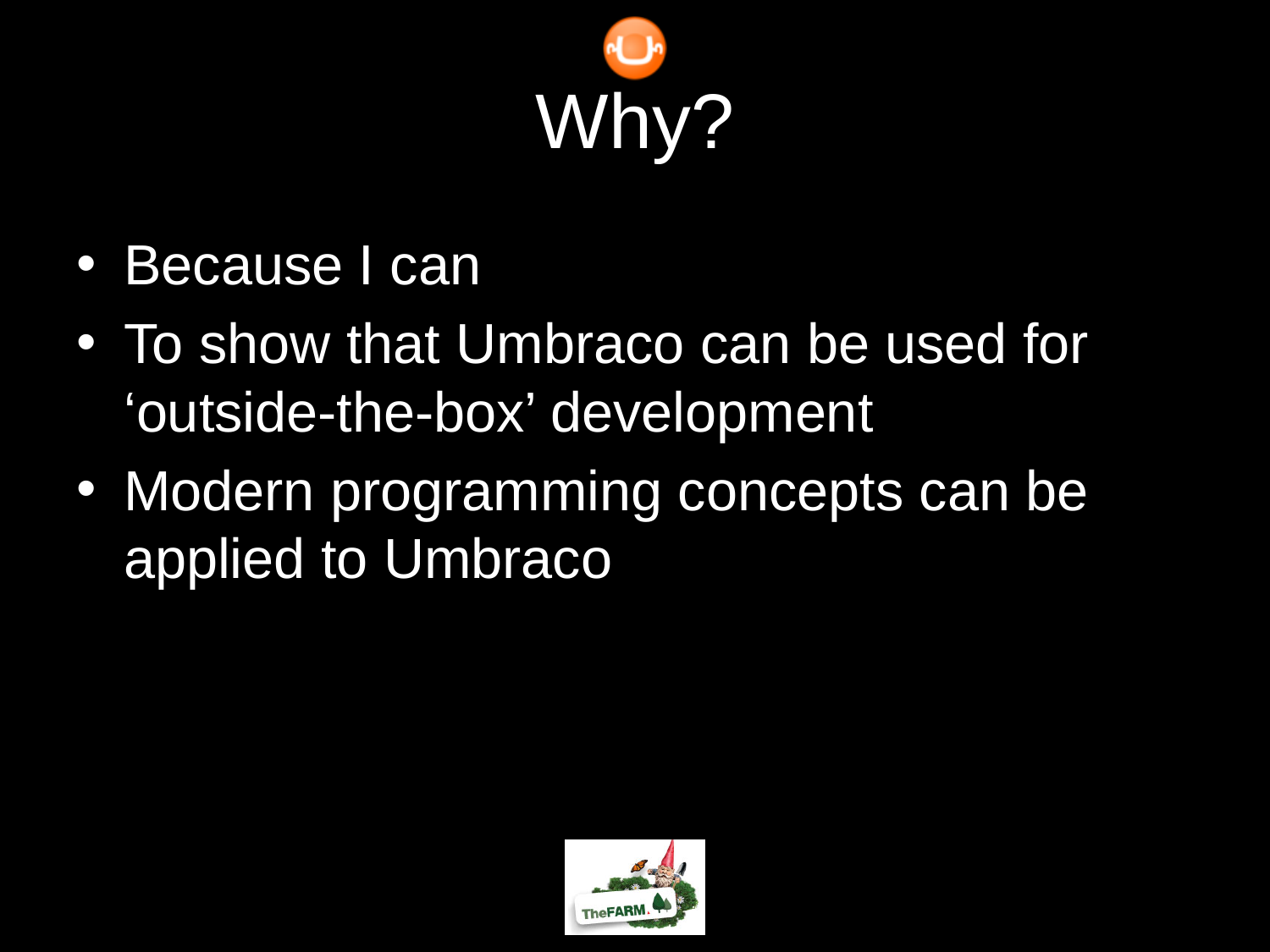

# Why?
Because I can
To show that Umbraco can be used for ‘outside-the-box’ development
Modern programming concepts can be applied to Umbraco